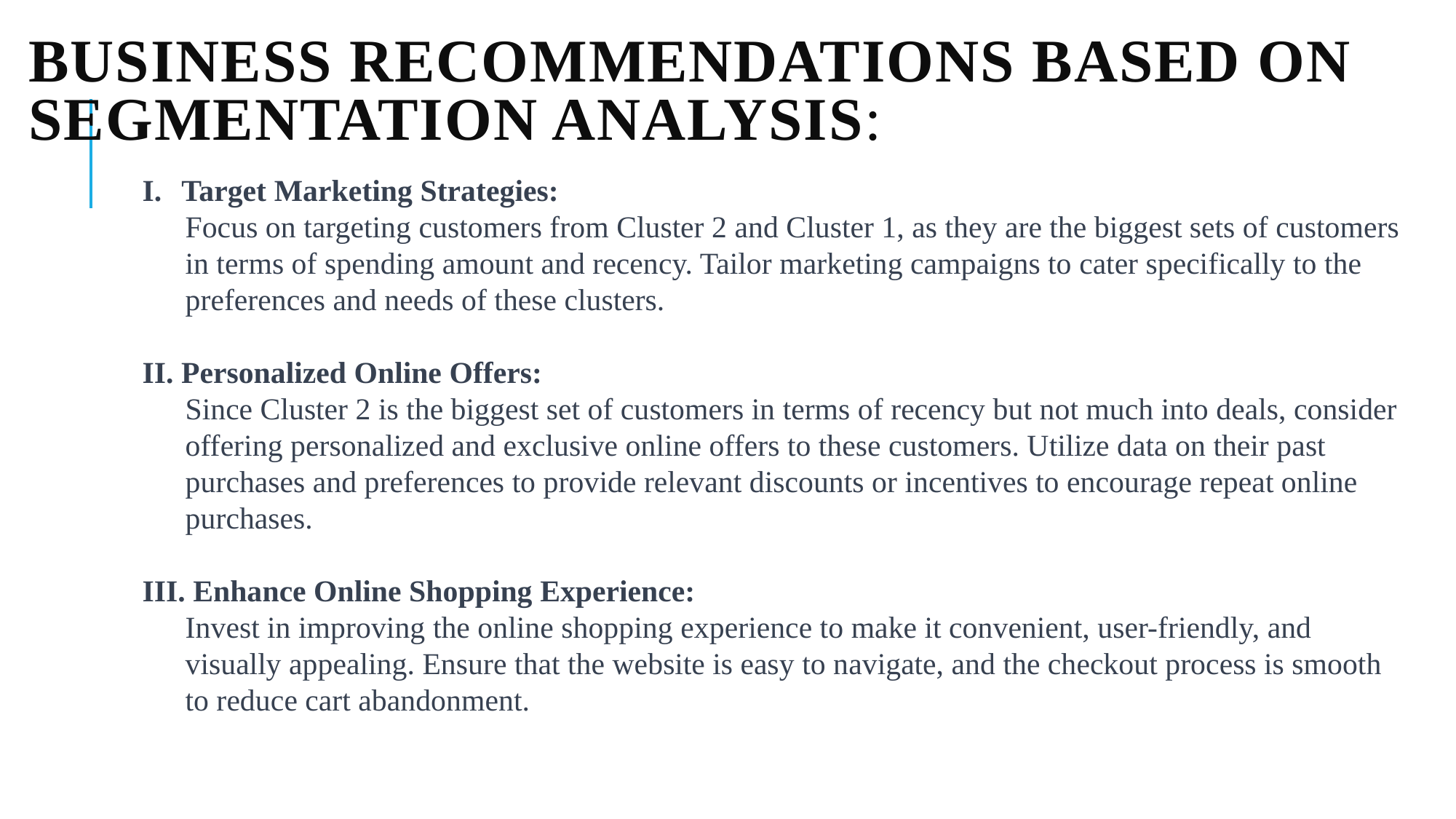

# Business Recommendations Based on Segmentation analysis:
 Target Marketing Strategies:
Focus on targeting customers from Cluster 2 and Cluster 1, as they are the biggest sets of customers in terms of spending amount and recency. Tailor marketing campaigns to cater specifically to the preferences and needs of these clusters.
II. Personalized Online Offers:
Since Cluster 2 is the biggest set of customers in terms of recency but not much into deals, consider offering personalized and exclusive online offers to these customers. Utilize data on their past purchases and preferences to provide relevant discounts or incentives to encourage repeat online purchases.
III. Enhance Online Shopping Experience:
Invest in improving the online shopping experience to make it convenient, user-friendly, and visually appealing. Ensure that the website is easy to navigate, and the checkout process is smooth to reduce cart abandonment.